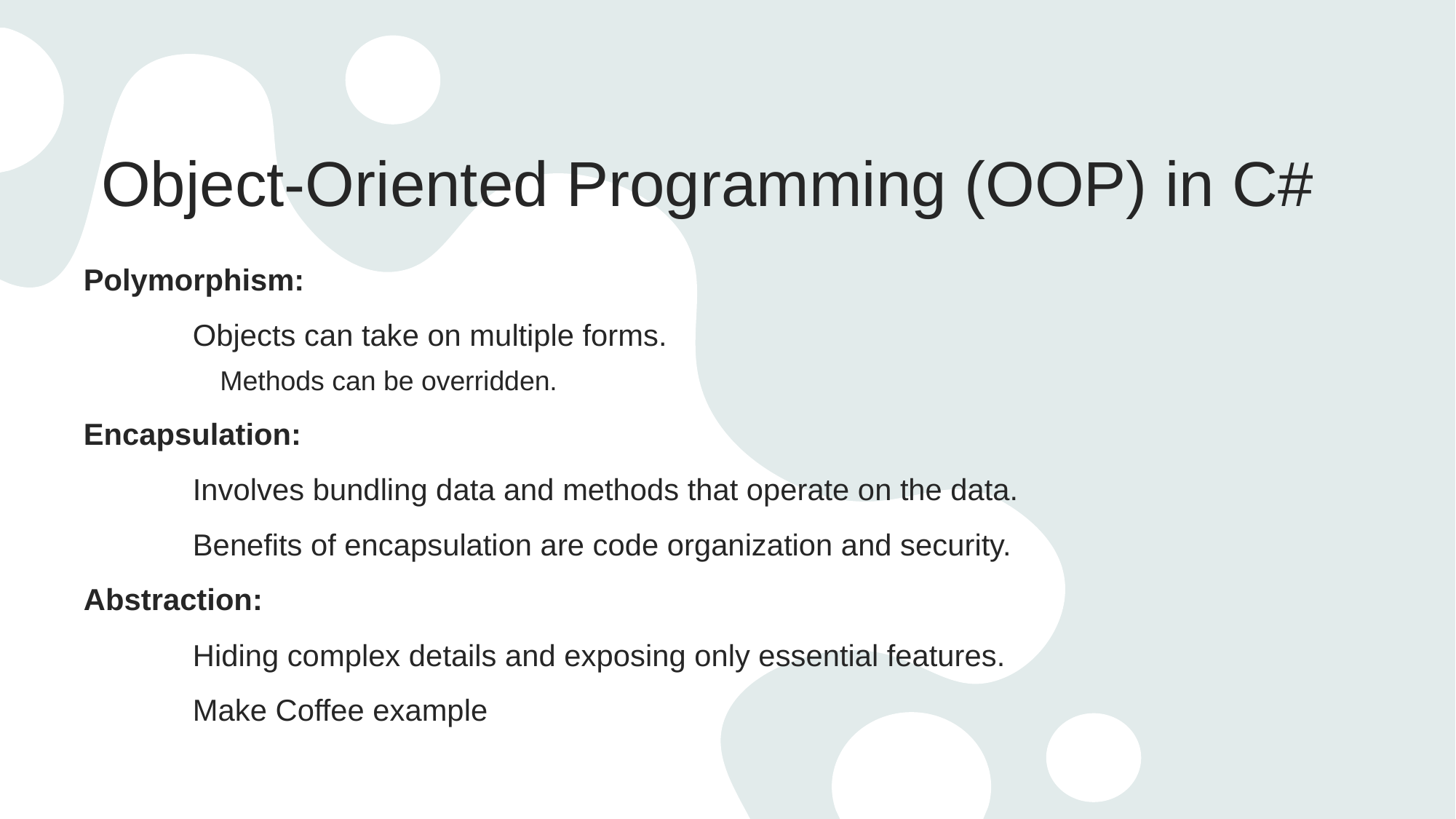

# Object-Oriented Programming (OOP) in C#
Polymorphism:
	Objects can take on multiple forms.
	Methods can be overridden.
Encapsulation:
	Involves bundling data and methods that operate on the data.
	Benefits of encapsulation are code organization and security.
Abstraction:
	Hiding complex details and exposing only essential features.
	Make Coffee example